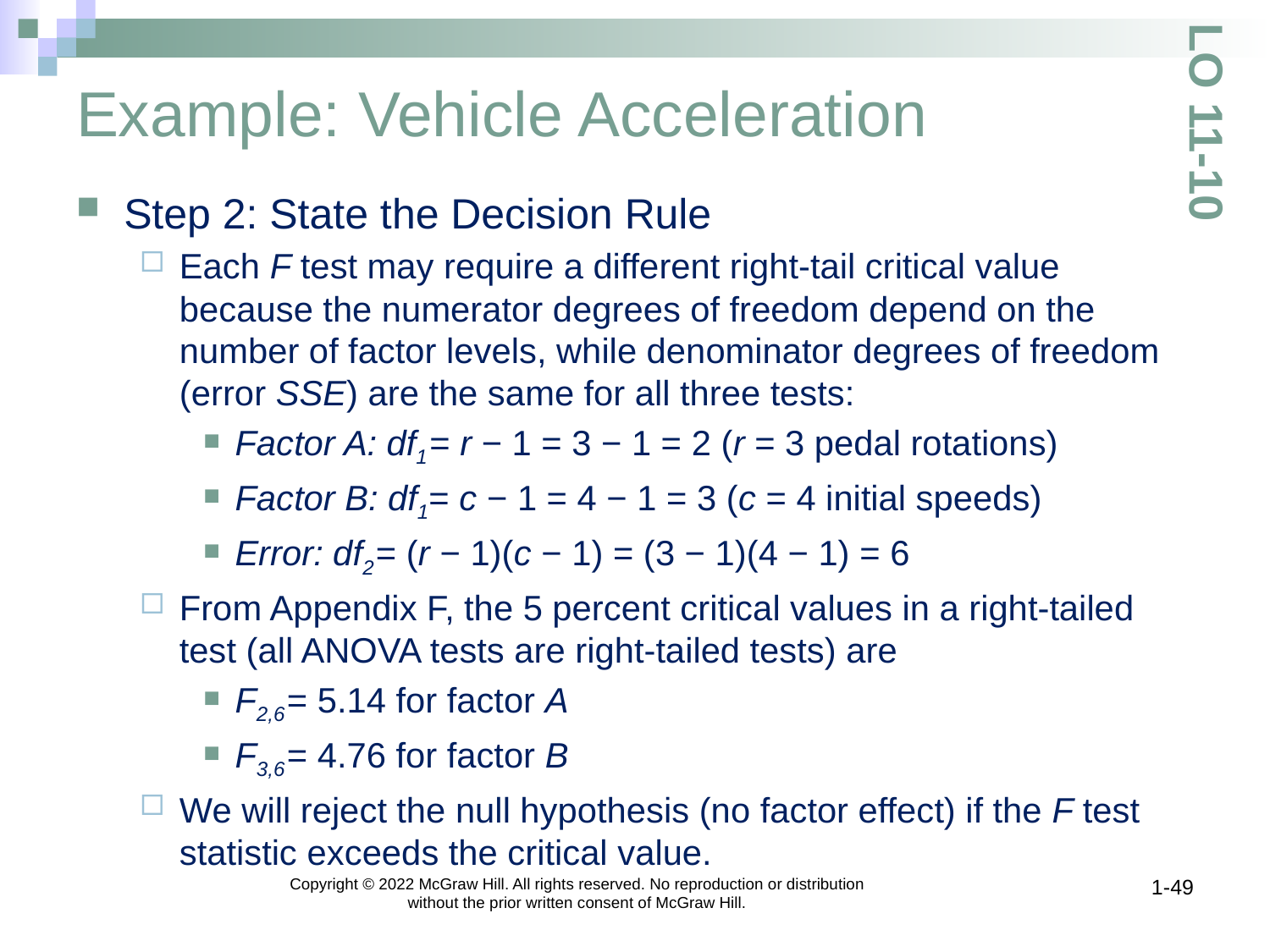

# Example: Vehicle Acceleration
LO 11-10
Step 2: State the Decision Rule
Each F test may require a different right-tail critical value because the numerator degrees of freedom depend on the number of factor levels, while denominator degrees of freedom (error SSE) are the same for all three tests:
Factor A: df1 = r − 1 = 3 − 1 = 2 (r = 3 pedal rotations)
Factor B: df1= c − 1 = 4 − 1 = 3 (c = 4 initial speeds)
Error: df2 = (r − 1)(c − 1) = (3 − 1)(4 − 1) = 6
From Appendix F, the 5 percent critical values in a right-tailed test (all ANOVA tests are right-tailed tests) are
F2,6 = 5.14 for factor A
F3,6 = 4.76 for factor B
We will reject the null hypothesis (no factor effect) if the F test statistic exceeds the critical value.
Copyright © 2022 McGraw Hill. All rights reserved. No reproduction or distribution without the prior written consent of McGraw Hill.
1-49